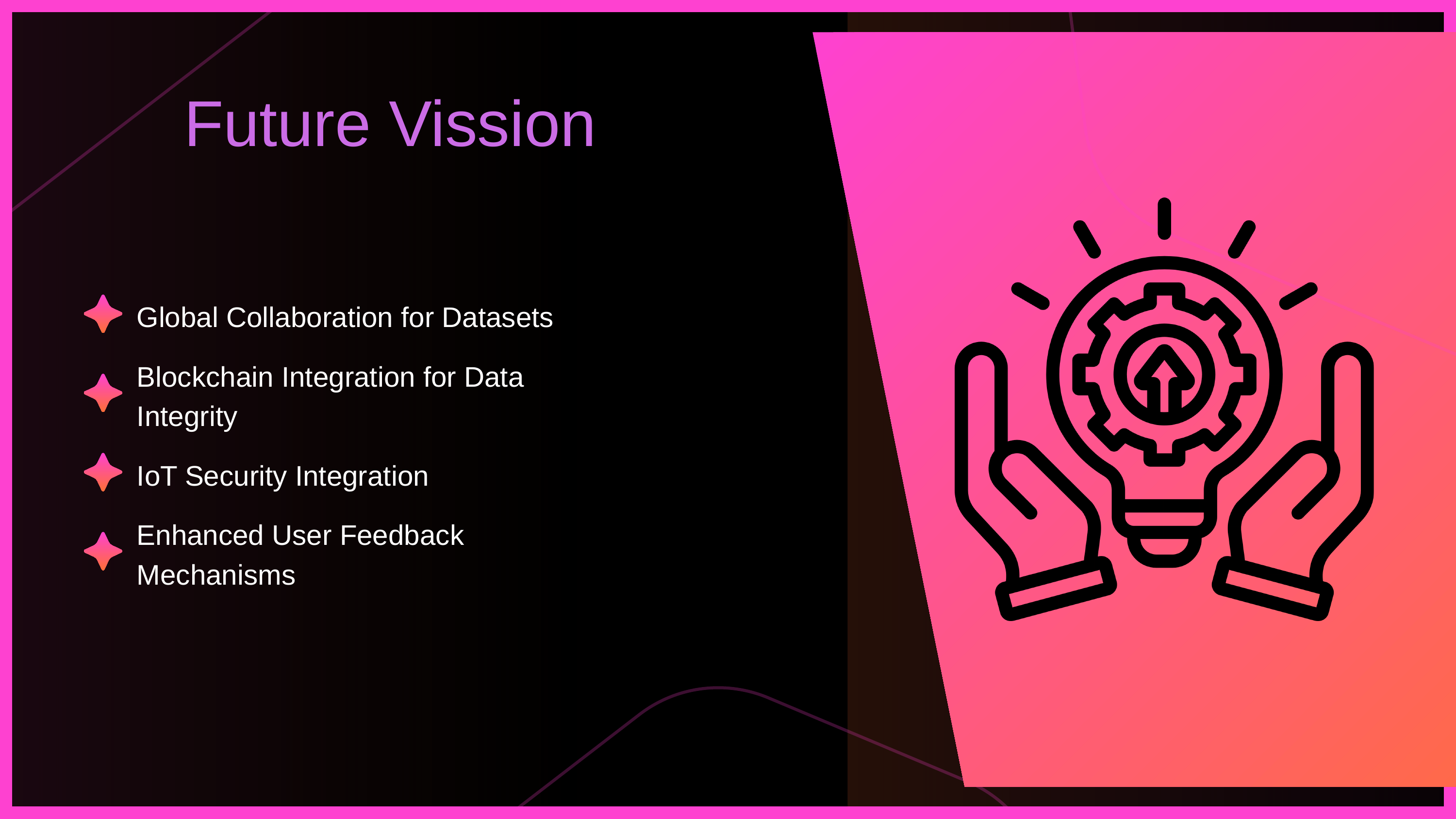

Future Vission

Global Collaboration for Datasets
Blockchain Integration for Data Integrity

IoT Security Integration
Enhanced User Feedback Mechanisms